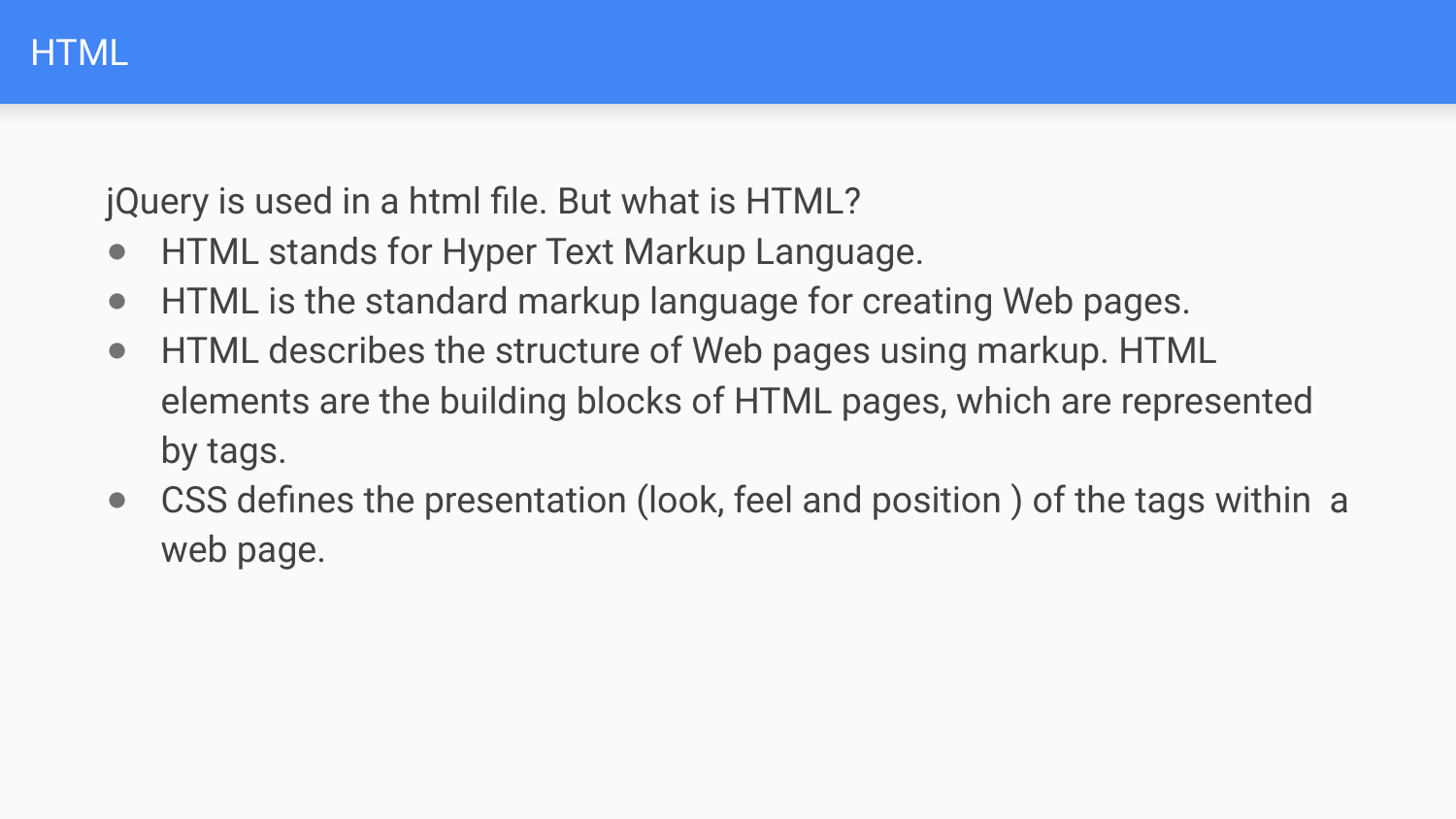

# HTML
jQuery is used in a html file. But what is HTML?
​HTML stands for Hyper Text Markup Language.
HTML is the standard markup language for creating Web pages.
HTML describes the structure of Web pages using markup. HTML elements are the building blocks of HTML pages, which are represented by tags.
CSS defines the presentation (look, feel and position ) of the tags within  a web page.